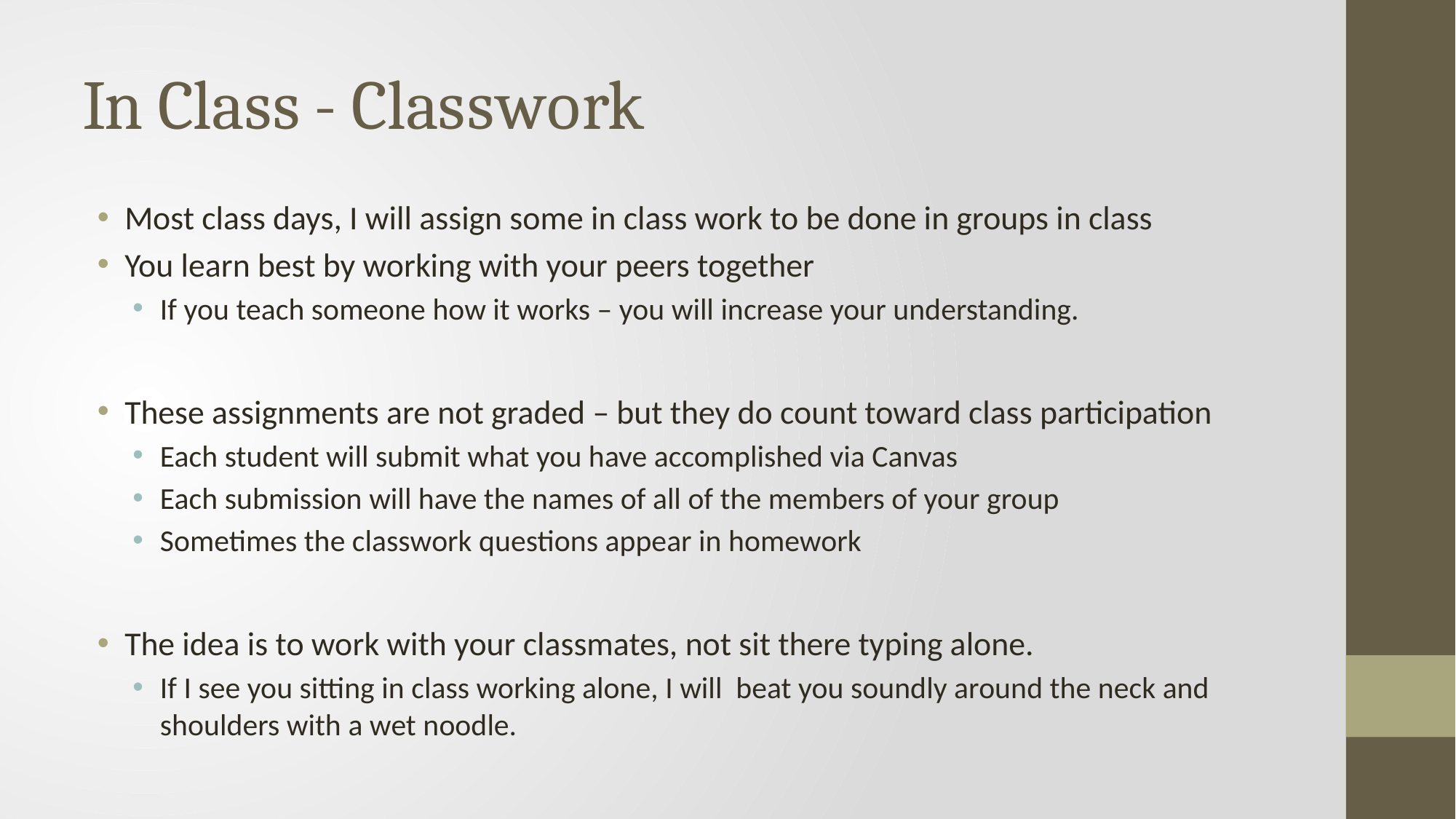

# In Class - Classwork
Most class days, I will assign some in class work to be done in groups in class
You learn best by working with your peers together
If you teach someone how it works – you will increase your understanding.

These assignments are not graded – but they do count toward class participation
Each student will submit what you have accomplished via Canvas
Each submission will have the names of all of the members of your group
Sometimes the classwork questions appear in homework

The idea is to work with your classmates, not sit there typing alone.
If I see you sitting in class working alone, I will  beat you soundly around the neck and shoulders with a wet noodle.